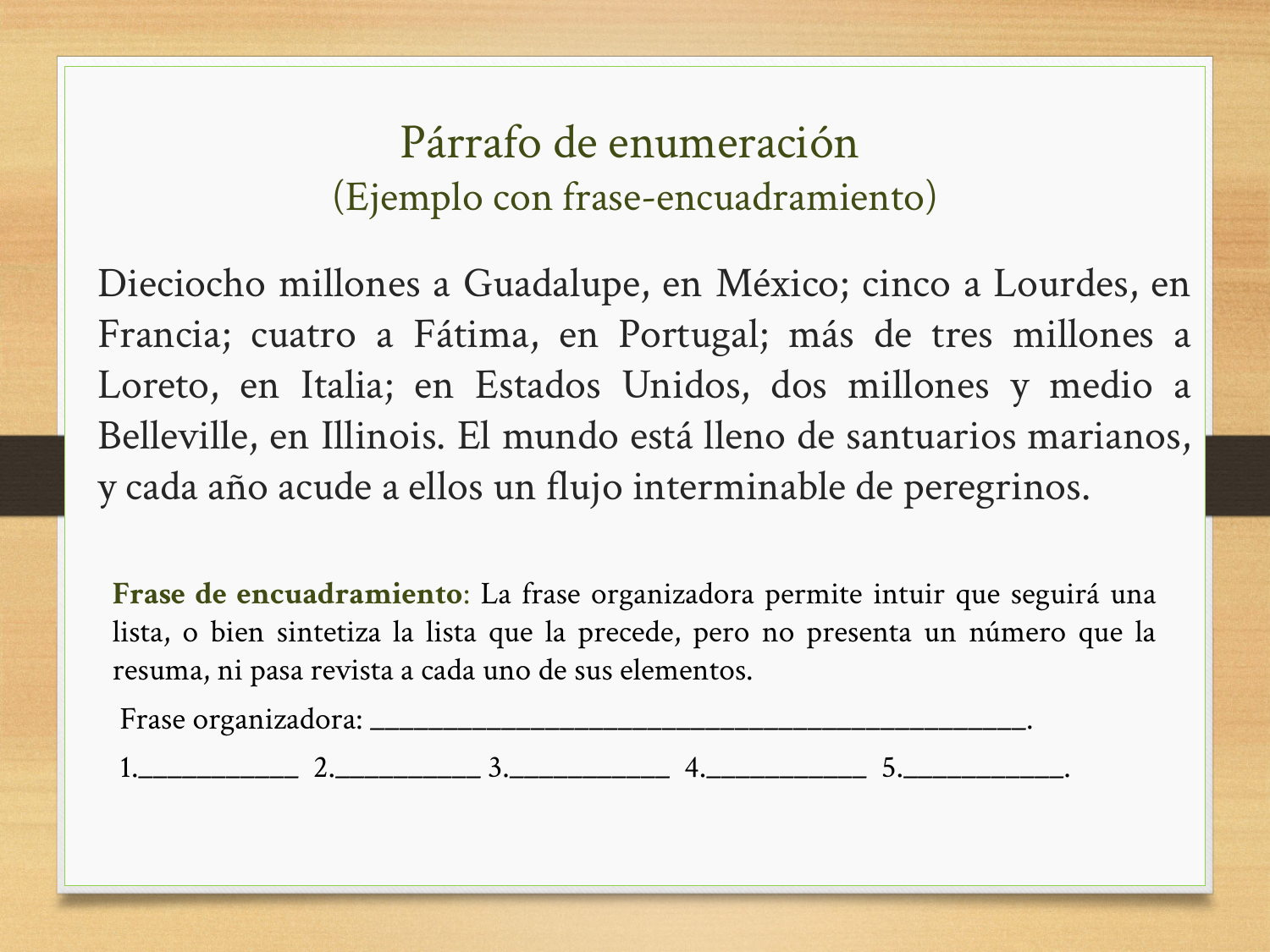

Dieciocho millones a Guadalupe, en México; cinco a Lourdes, en Francia; cuatro a Fátima, en Portugal; más de tres millones a Loreto, en Italia; en Estados Unidos, dos millones y medio a Belleville, en Illinois. El mundo está lleno de santuarios marianos, y cada año acude a ellos un flujo interminable de peregrinos.

Párrafo de enumeración
(Ejemplo con frase-encuadramiento)
# Párrafo
Frase de encuadramiento: La frase organizadora permite intuir que seguirá una lista, o bien sintetiza la lista que la precede, pero no presenta un número que la resuma, ni pasa revista a cada uno de sus elementos.
 Frase organizadora: _____________________________________________.
 1.___________  2.__________ 3.___________  4.___________  5.___________.